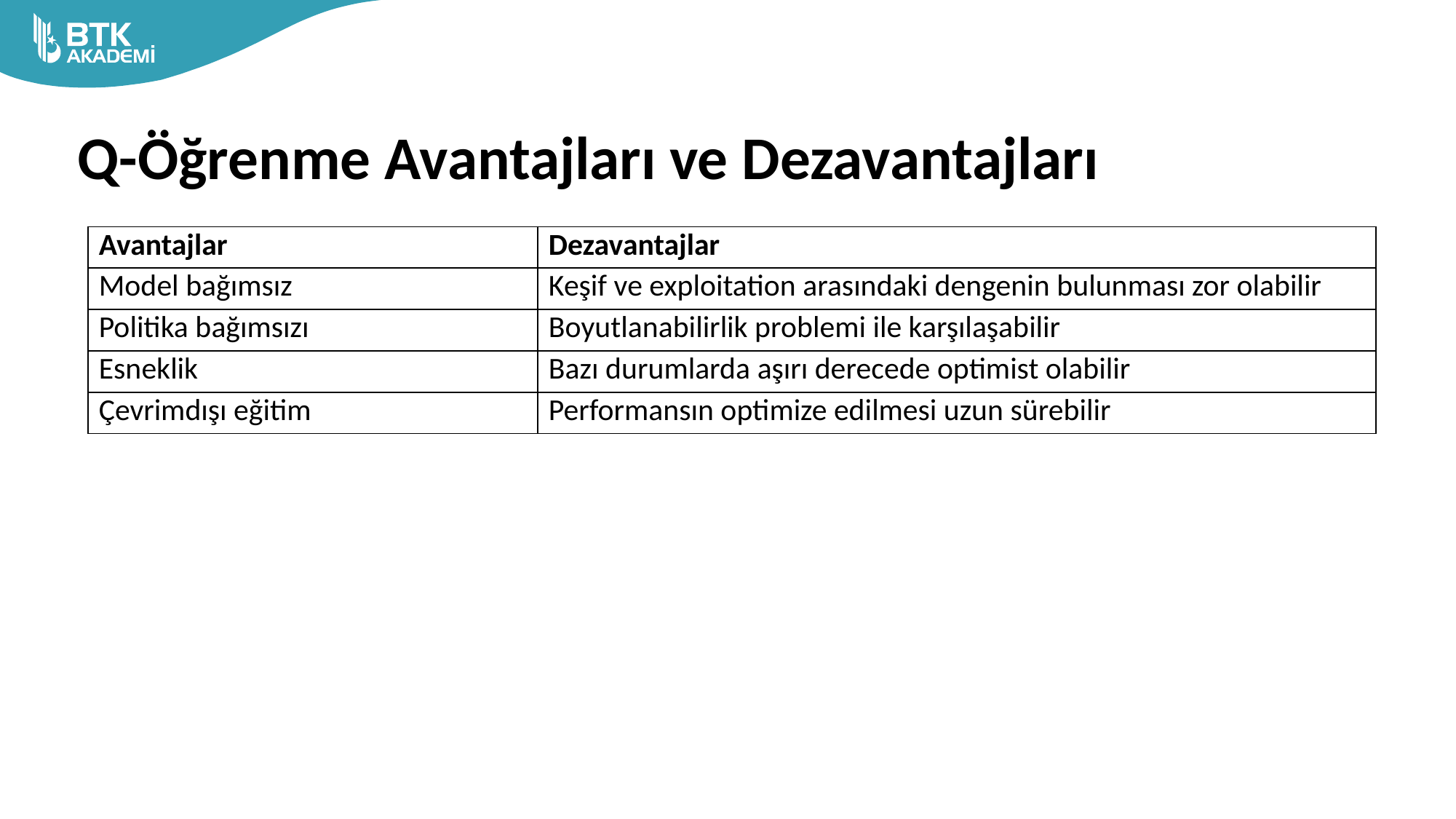

# Q-Öğrenme Avantajları ve Dezavantajları

| Avantajlar | Dezavantajlar |
| --- | --- |
| Model bağımsız | Keşif ve exploitation arasındaki dengenin bulunması zor olabilir |
| Politika bağımsızı | Boyutlanabilirlik problemi ile karşılaşabilir |
| Esneklik | Bazı durumlarda aşırı derecede optimist olabilir |
| Çevrimdışı eğitim | Performansın optimize edilmesi uzun sürebilir |